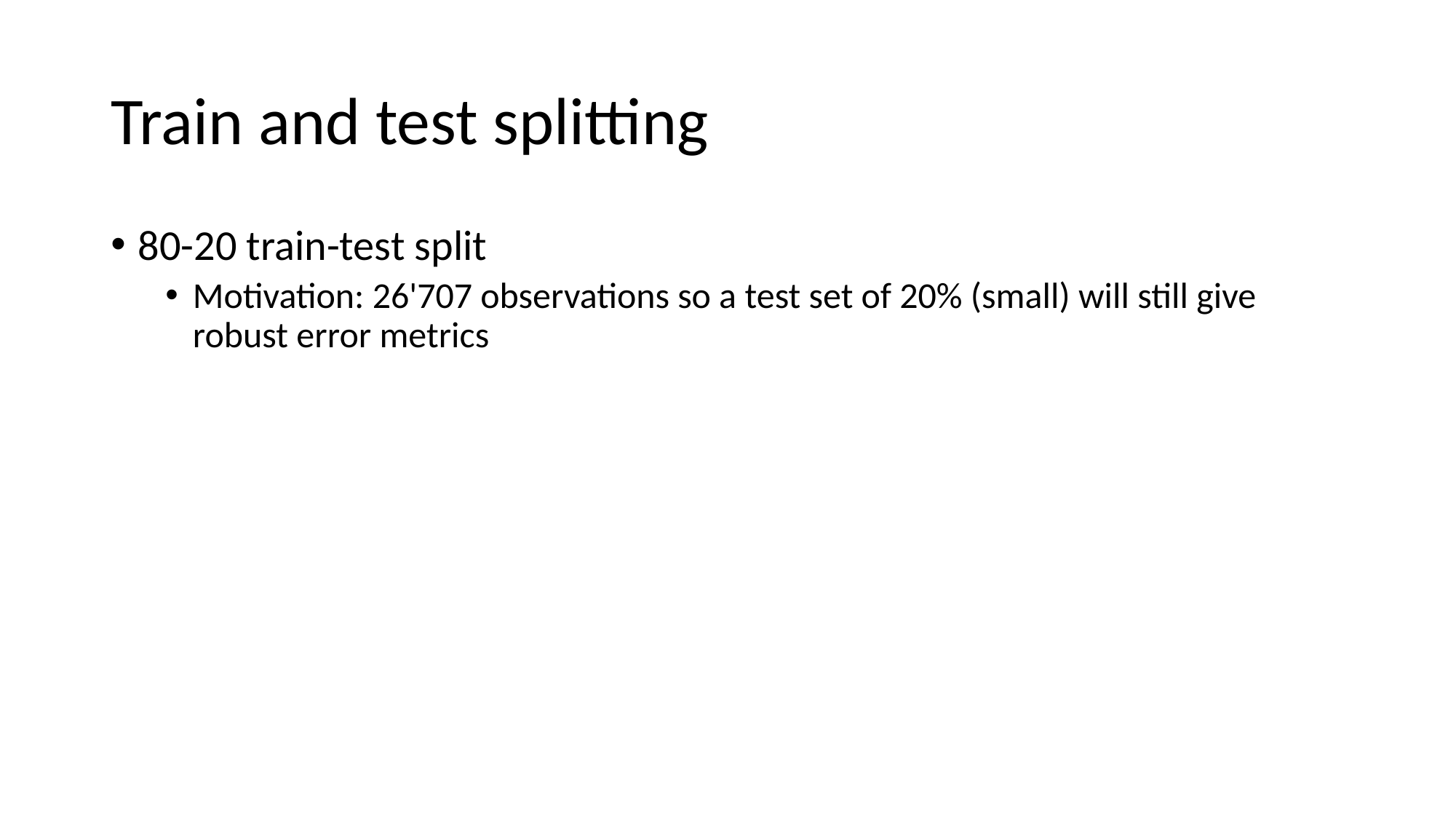

# Train and test splitting
80-20 train-test split
Motivation: 26'707 observations so a test set of 20% (small) will still give robust error metrics